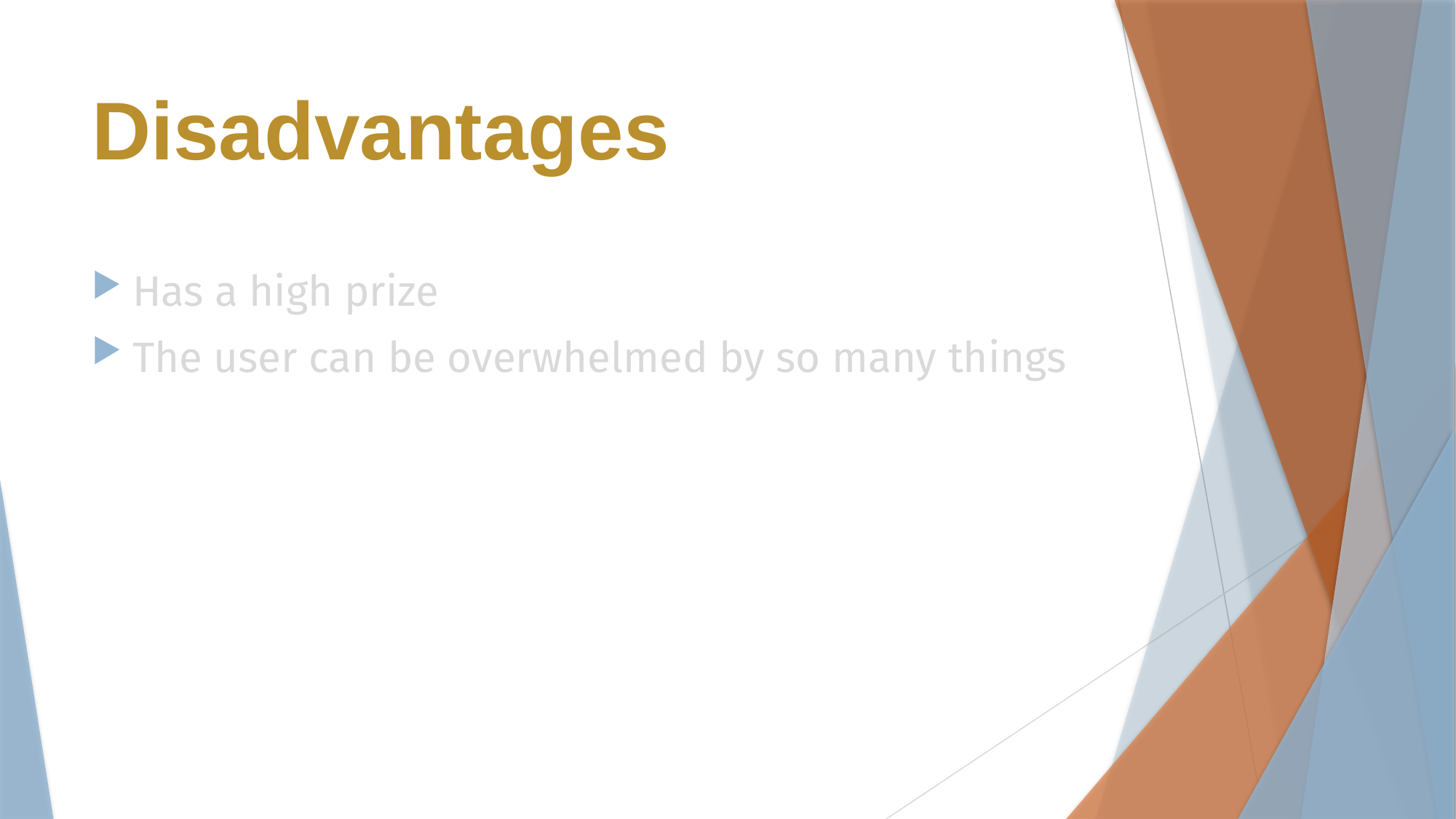

# Disadvantages
Has a high prize
The user can be overwhelmed by so many things